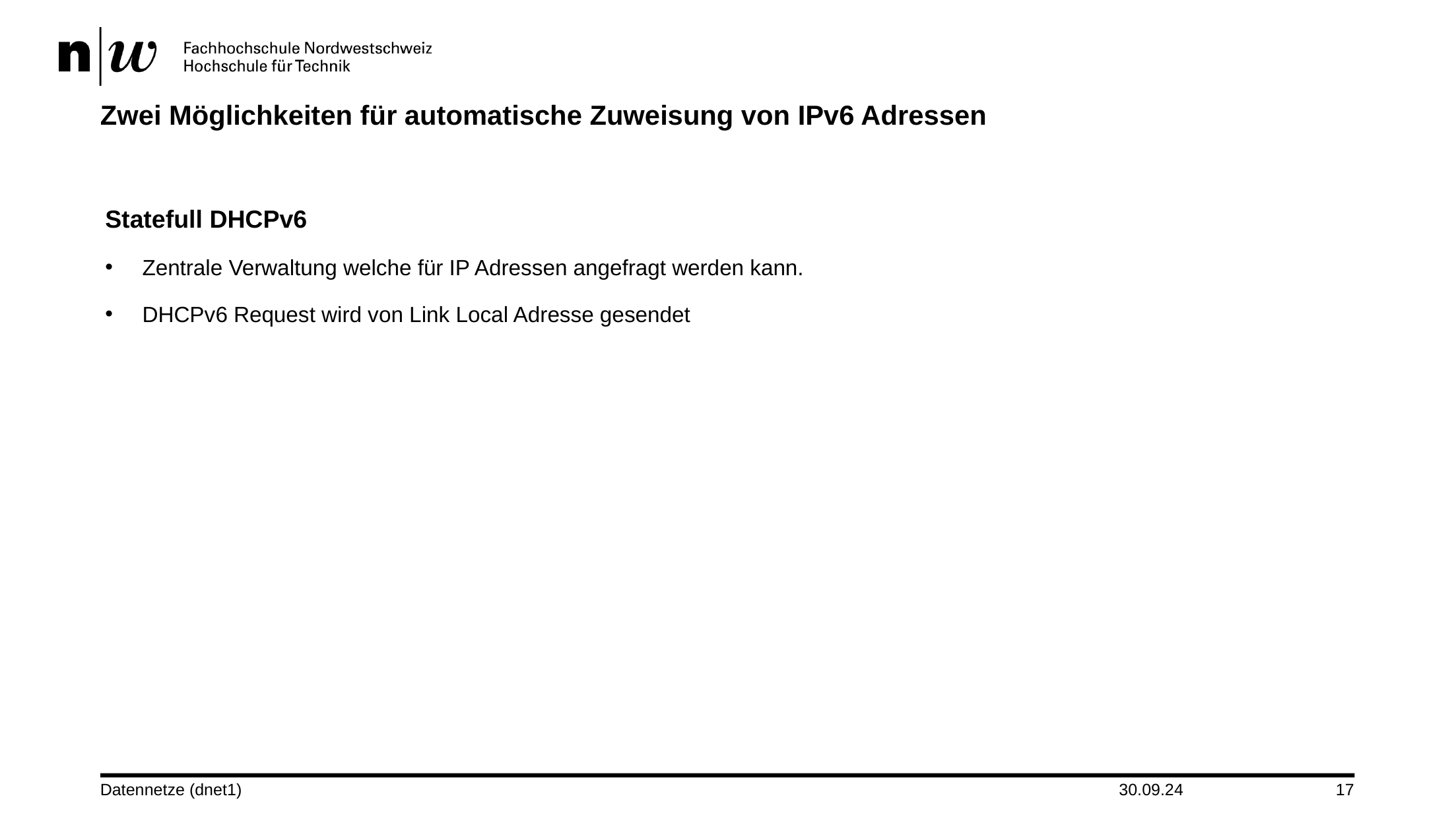

# Zwei Möglichkeiten für automatische Zuweisung von IPv6 Adressen
Statefull DHCPv6
Zentrale Verwaltung welche für IP Adressen angefragt werden kann.
DHCPv6 Request wird von Link Local Adresse gesendet

Datennetze (dnet1)
30.09.24
17